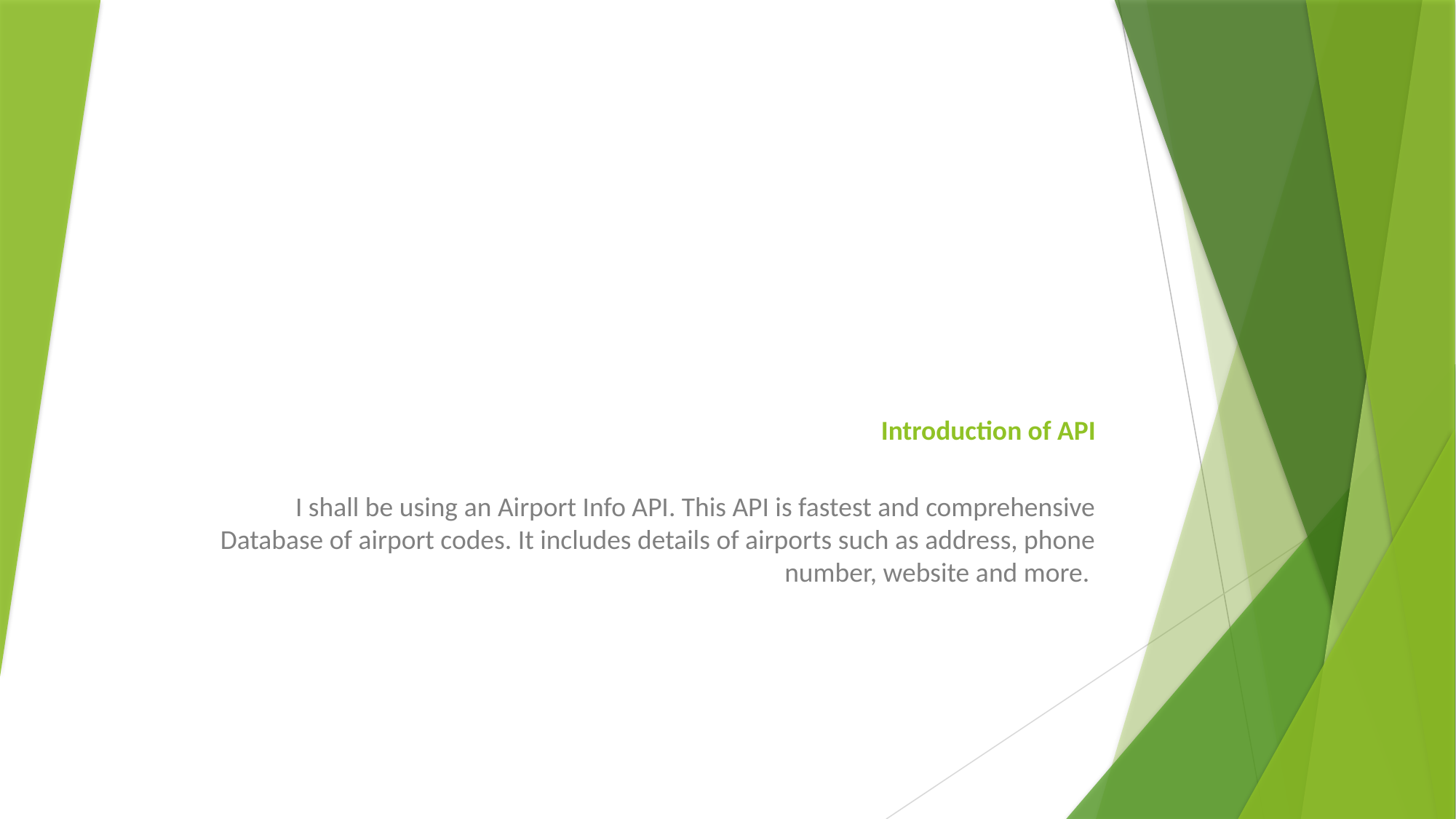

# Introduction of API
I shall be using an Airport Info API. This API is fastest and comprehensive Database of airport codes. It includes details of airports such as address, phone number, website and more.